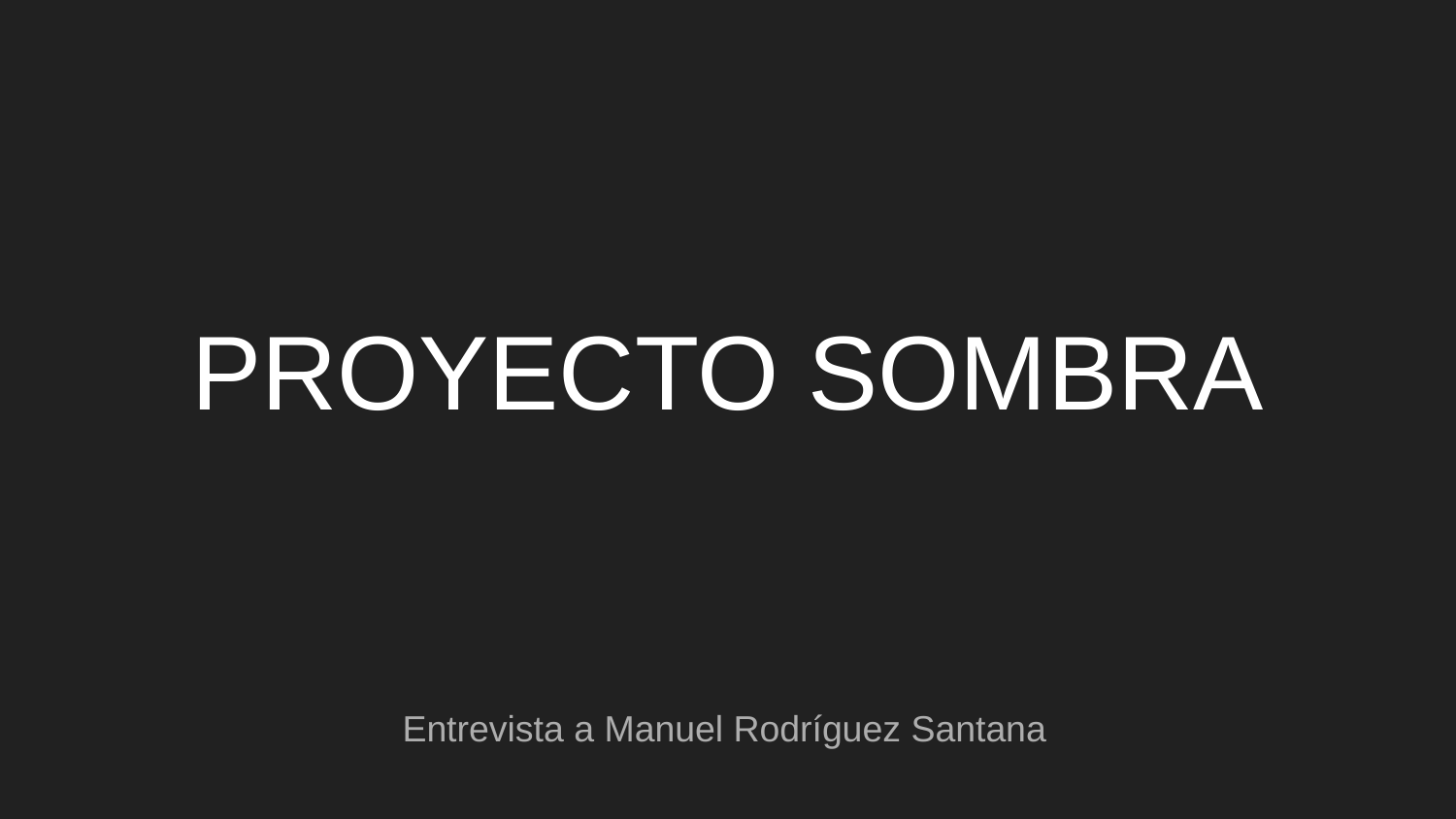

# PROYECTO SOMBRA
Entrevista a Manuel Rodríguez Santana